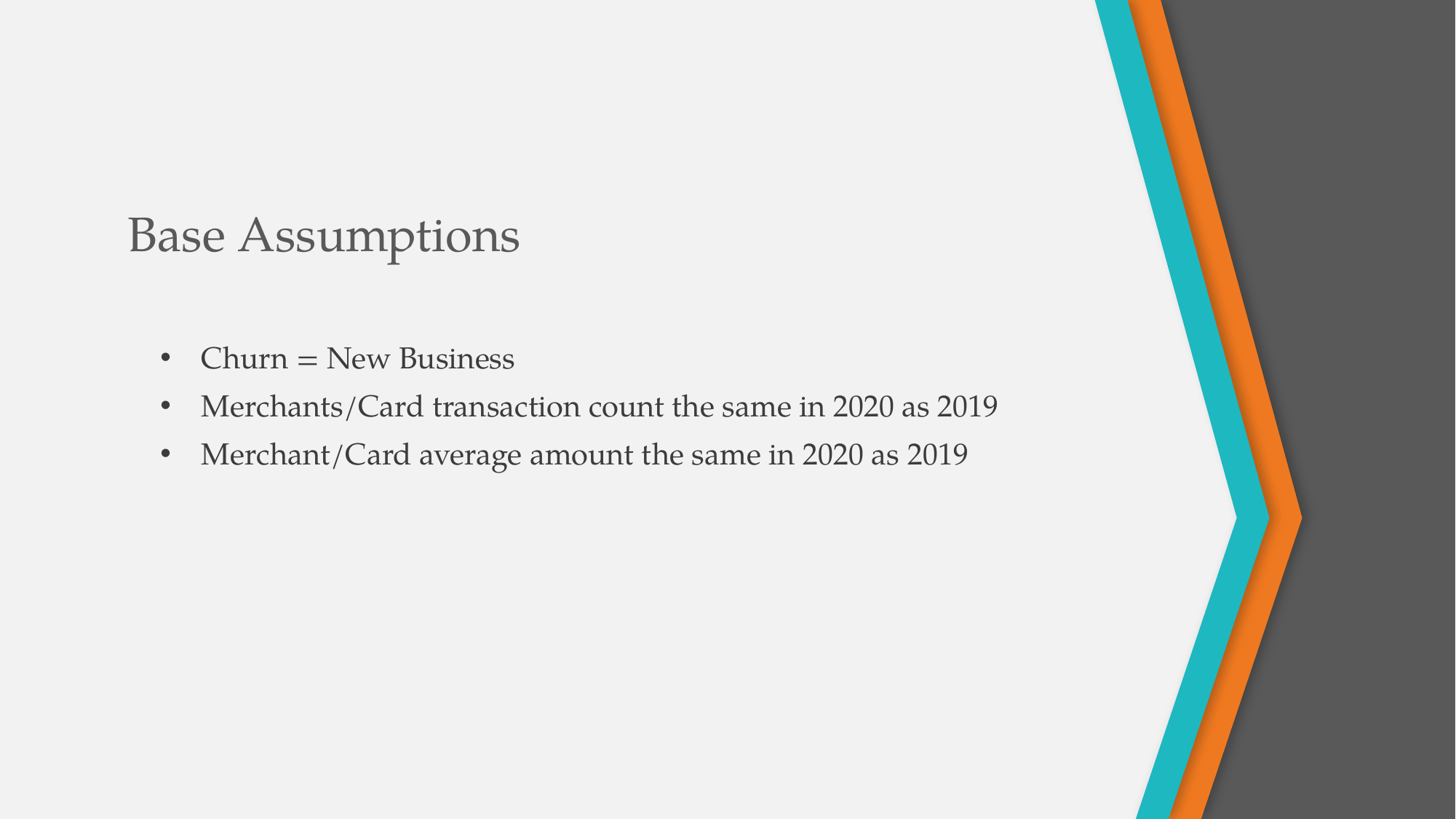

# Base Assumptions
Churn = New Business
Merchants/Card transaction count the same in 2020 as 2019
Merchant/Card average amount the same in 2020 as 2019